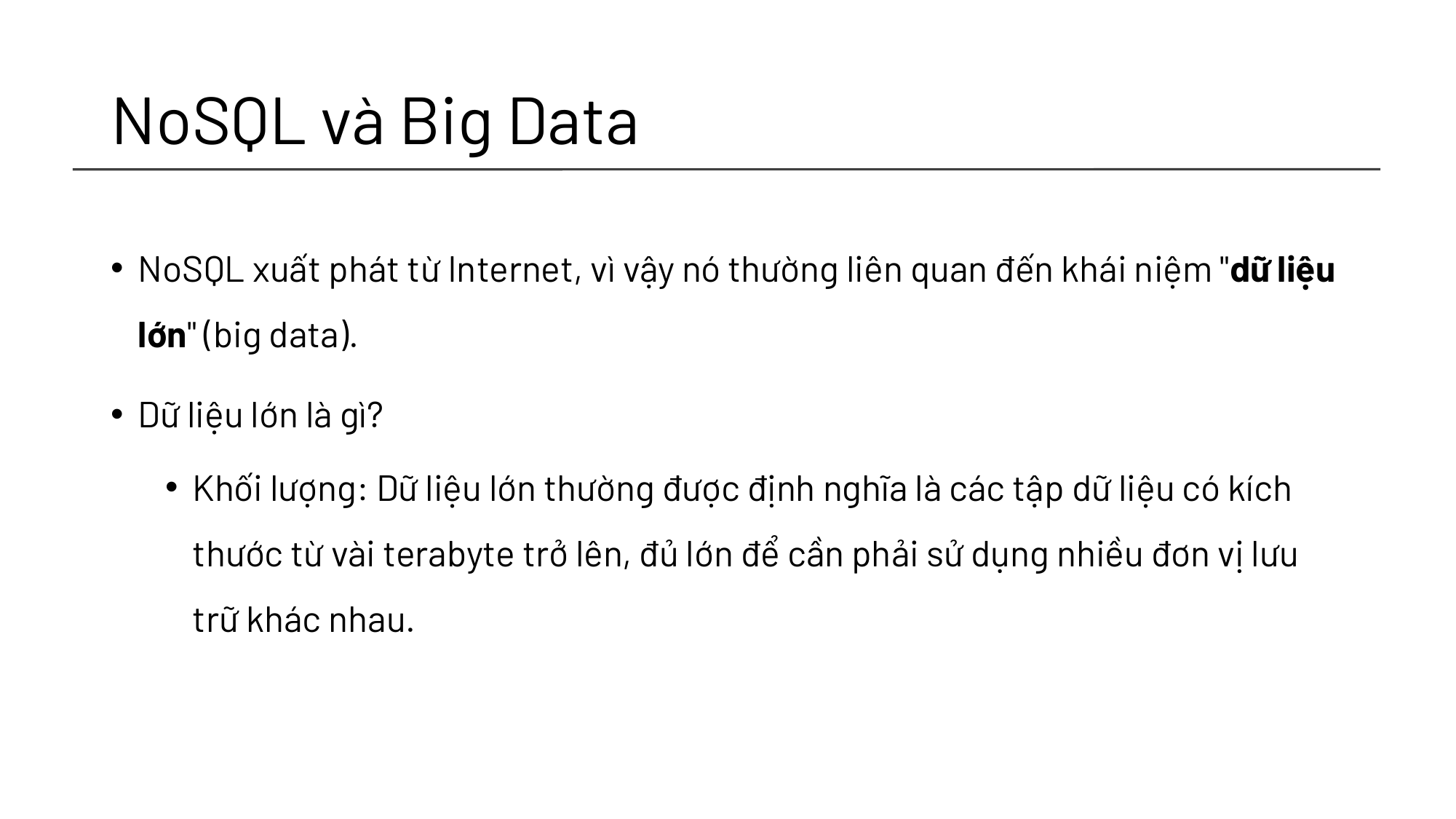

# NoSQL và Big Data
NoSQL xuất phát từ Internet, vì vậy nó thường liên quan đến khái niệm "dữ liệu lớn" (big data).
Dữ liệu lớn là gì?
Khối lượng: Dữ liệu lớn thường được định nghĩa là các tập dữ liệu có kích thước từ vài terabyte trở lên, đủ lớn để cần phải sử dụng nhiều đơn vị lưu trữ khác nhau.